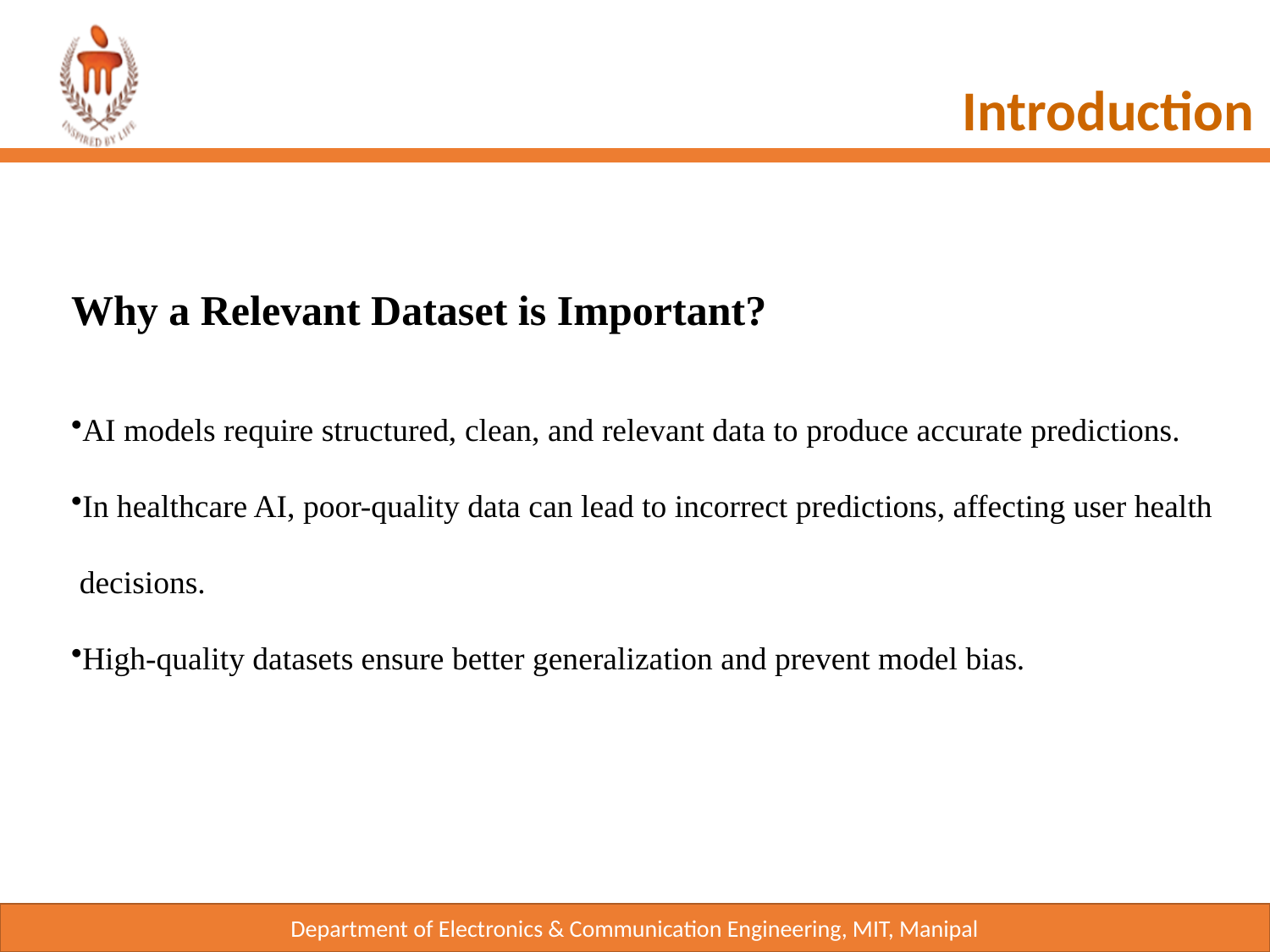

Introduction
Why a Relevant Dataset is Important?

AI models require structured, clean, and relevant data to produce accurate predictions.

In healthcare AI, poor-quality data can lead to incorrect predictions, affecting user health
 decisions.

High-quality datasets ensure better generalization and prevent model bias.